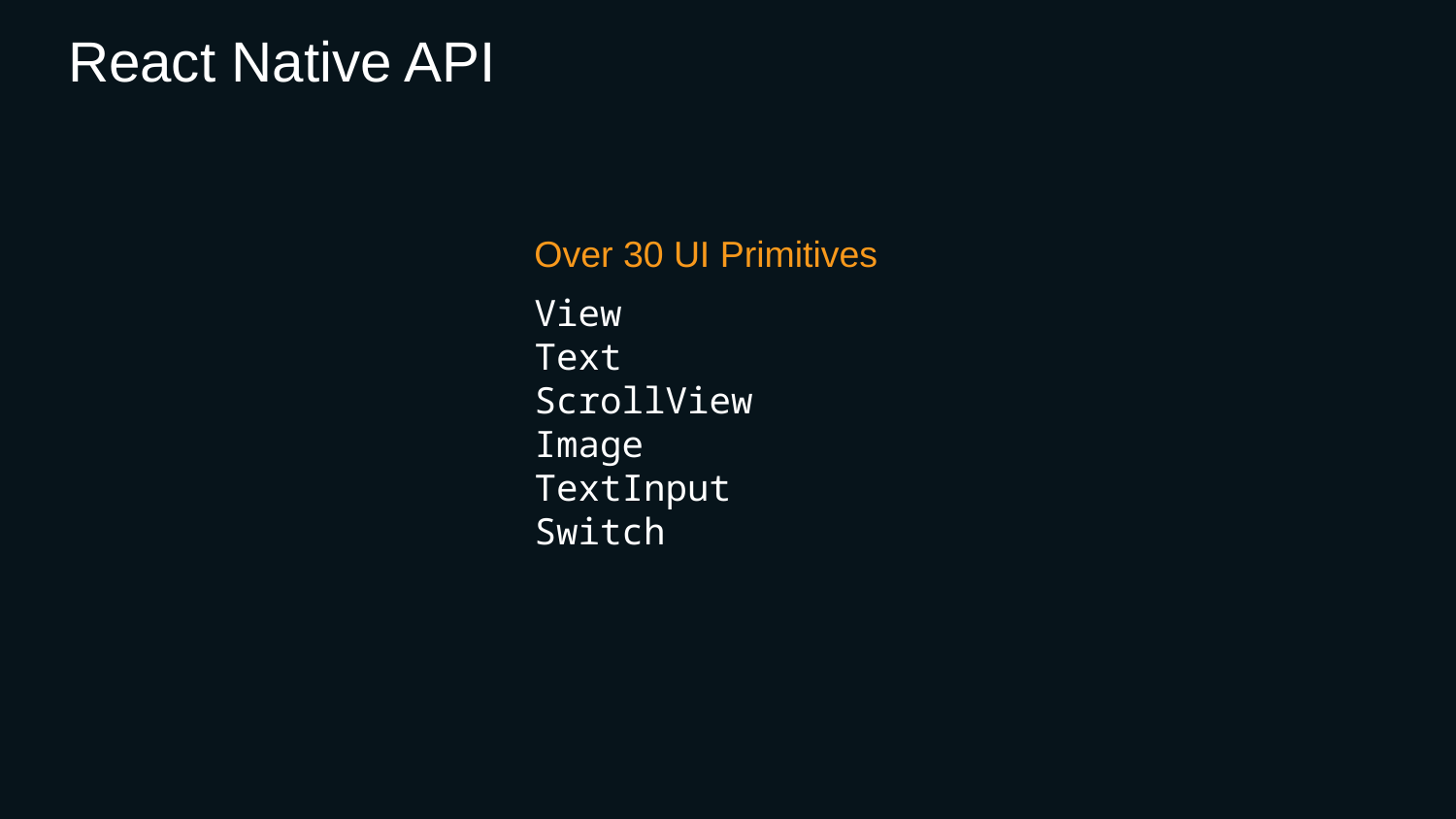

# React Native API
Over 30 UI Primitives
View
Text
ScrollView
Image
TextInput
Switch